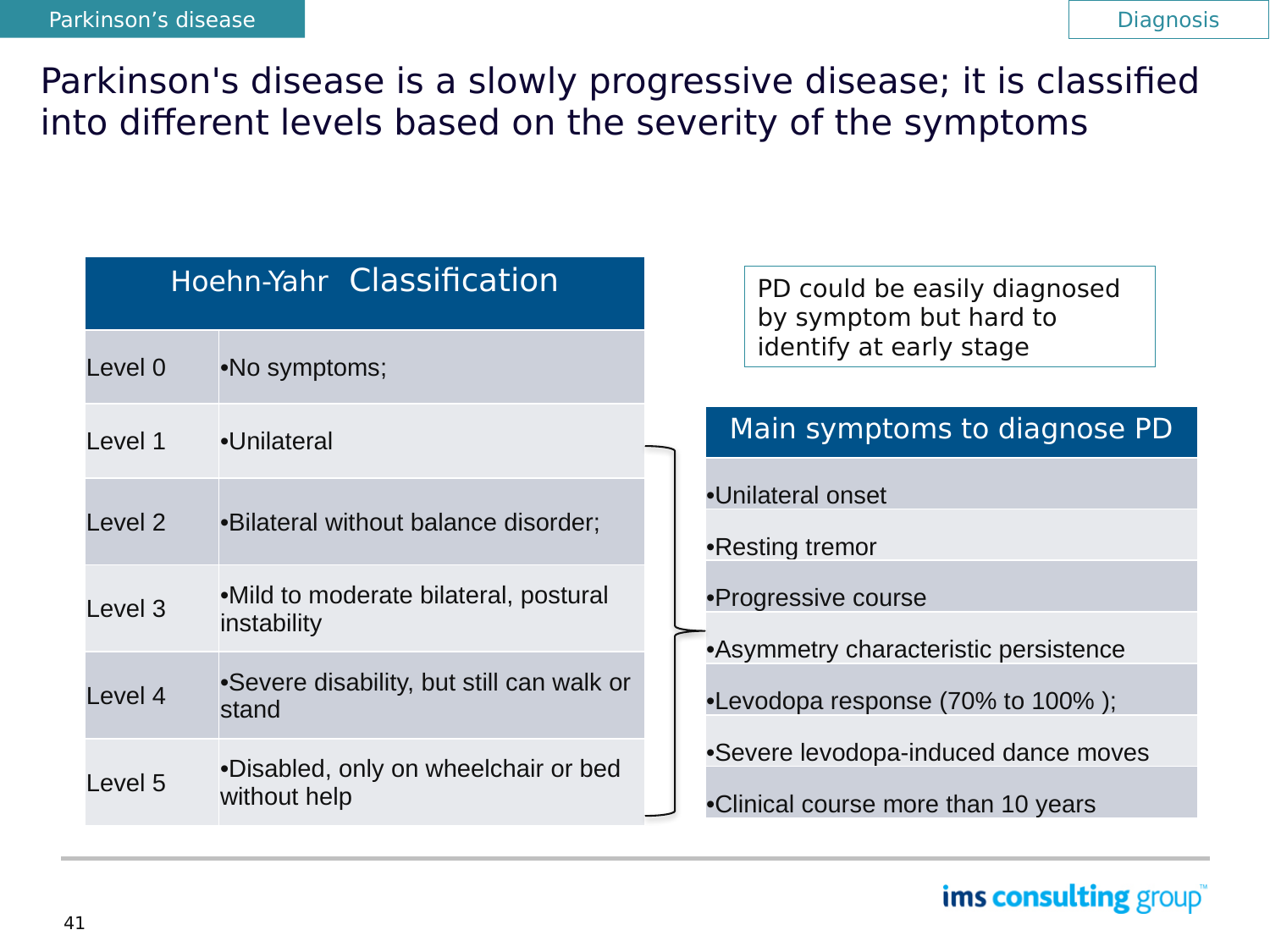

Parkinson’s disease
Diagnosis
Parkinson's disease is a slowly progressive disease; it is classified into different levels based on the severity of the symptoms
| Hoehn-Yahr Classification |  |
| --- | --- |
| Level 0 | No symptoms; |
| Level 1 | Unilateral |
| Level 2 | Bilateral without balance disorder; |
| Level 3 | Mild to moderate bilateral, postural instability |
| Level 4 | Severe disability, but still can walk or stand |
| Level 5 | Disabled, only on wheelchair or bed without help |
PD could be easily diagnosed by symptom but hard to identify at early stage
| Main symptoms to diagnose PD |
| --- |
| Unilateral onset |
| Resting tremor |
| Progressive course |
| Asymmetry characteristic persistence |
| Levodopa response (70% to 100% ); |
| Severe levodopa-induced dance moves |
| Clinical course more than 10 years |